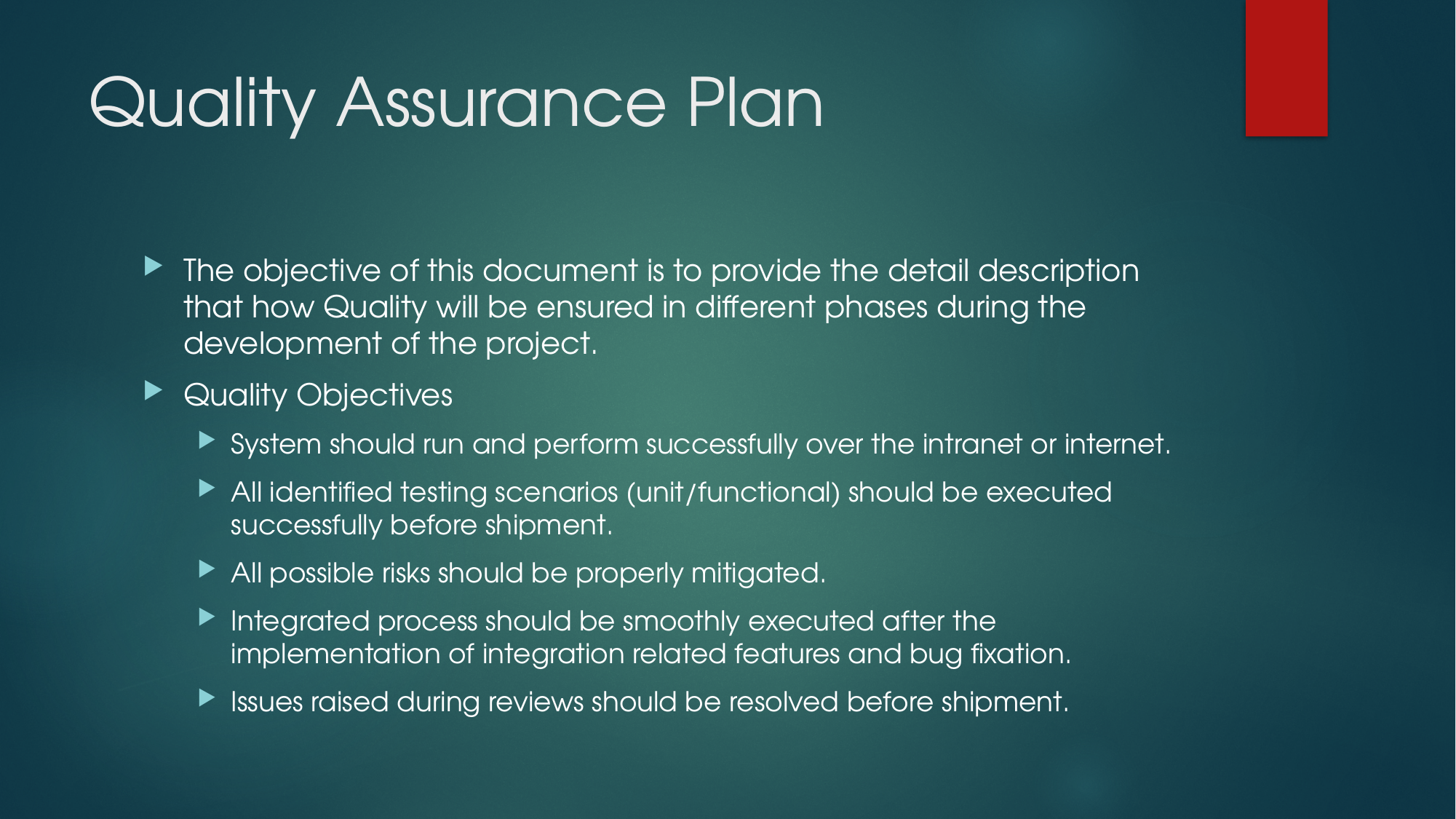

# Quality Assurance Plan
The objective of this document is to provide the detail description that how Quality will be ensured in different phases during the development of the project.
Quality Objectives
System should run and perform successfully over the intranet or internet.
All identified testing scenarios (unit/functional) should be executed successfully before shipment.
All possible risks should be properly mitigated.
Integrated process should be smoothly executed after the implementation of integration related features and bug fixation.
Issues raised during reviews should be resolved before shipment.